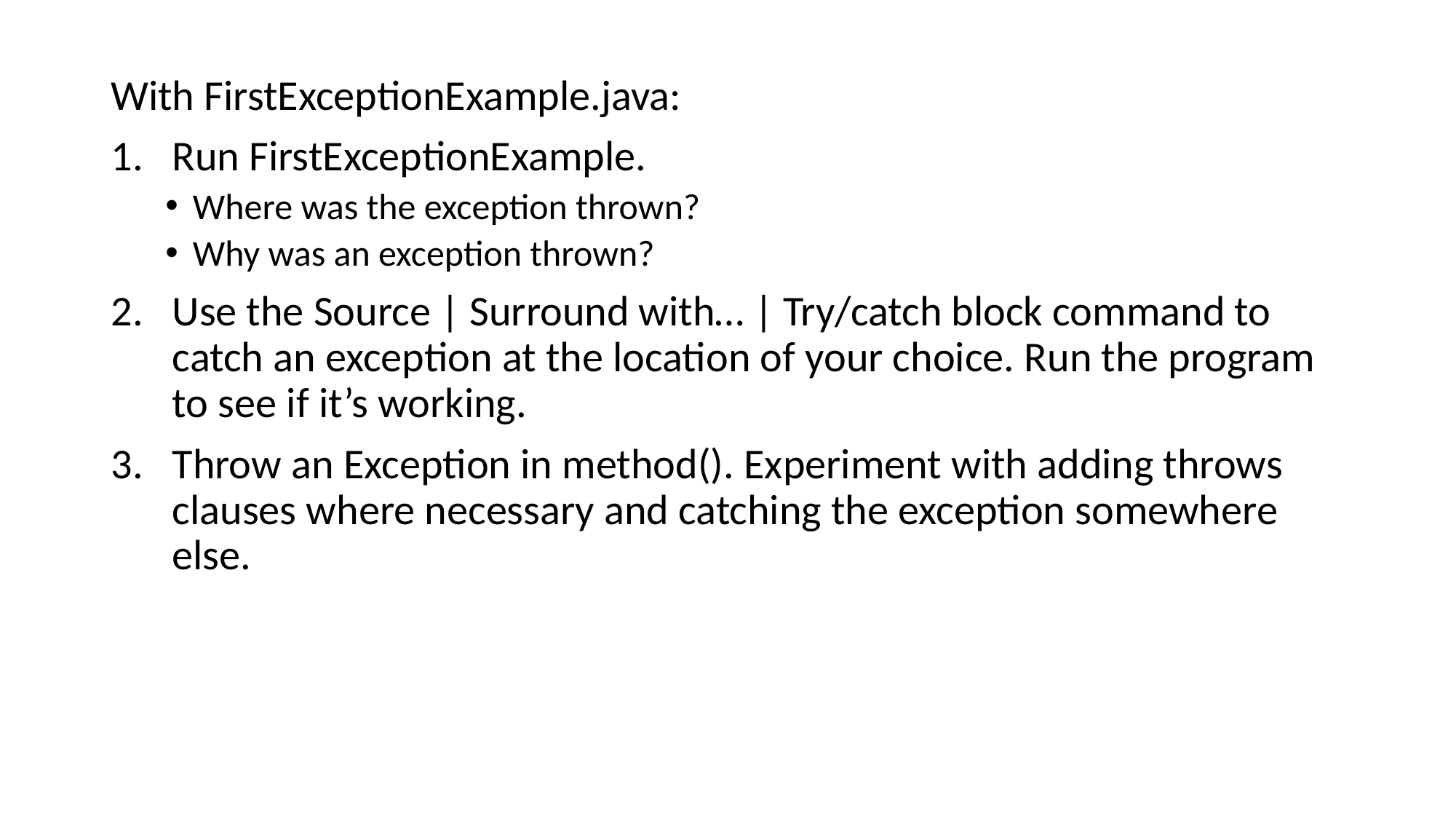

With FirstExceptionExample.java:
Run FirstExceptionExample.
Where was the exception thrown?
Why was an exception thrown?
Use the Source | Surround with… | Try/catch block command to catch an exception at the location of your choice. Run the program to see if it’s working.
Throw an Exception in method(). Experiment with adding throws clauses where necessary and catching the exception somewhere else.